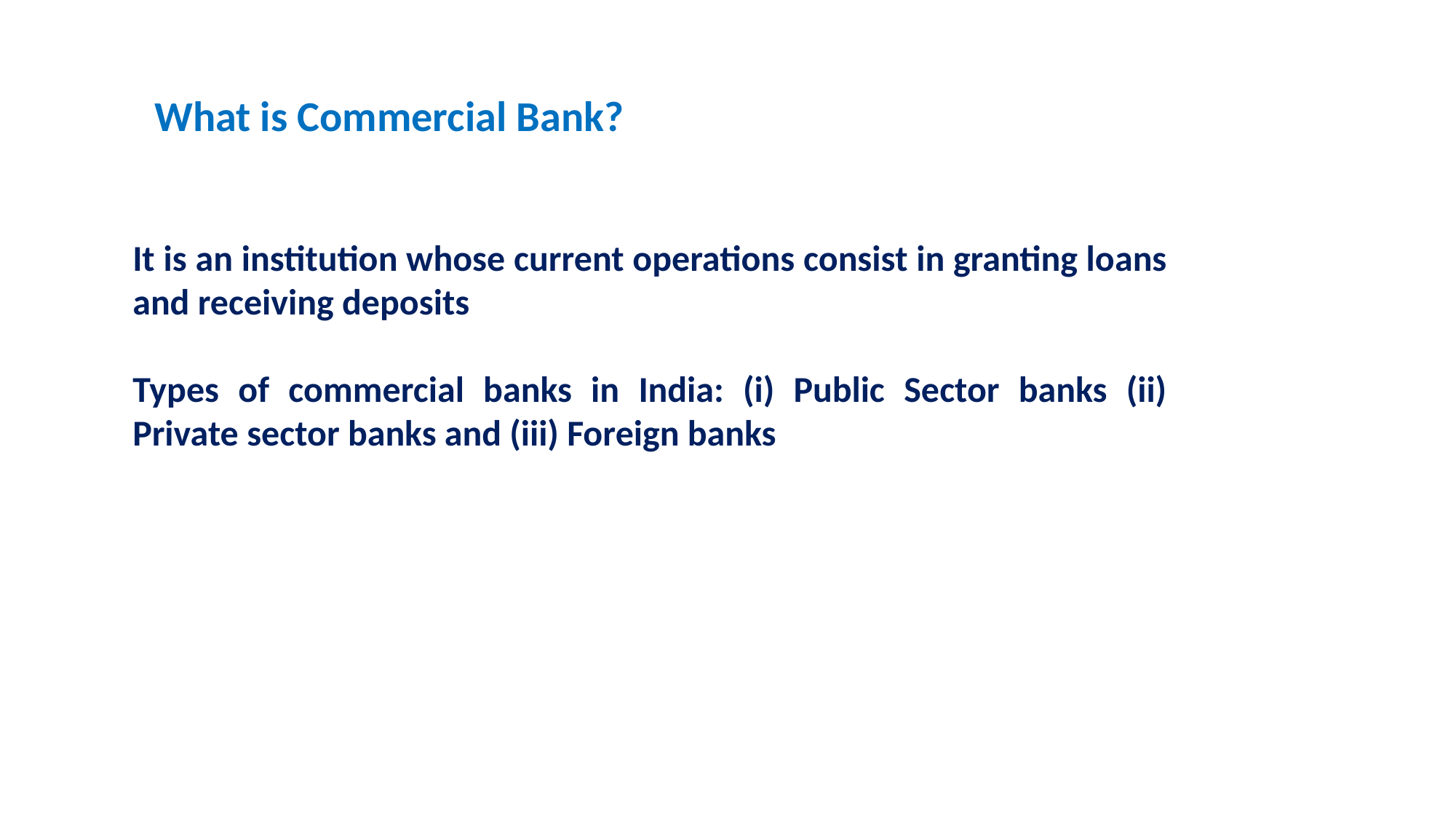

What is Commercial Bank?

It is an institution whose current operations consist in granting loans and receiving deposits

Types of commercial banks in India: (i) Public Sector banks (ii) Private sector banks and (iii) Foreign banks